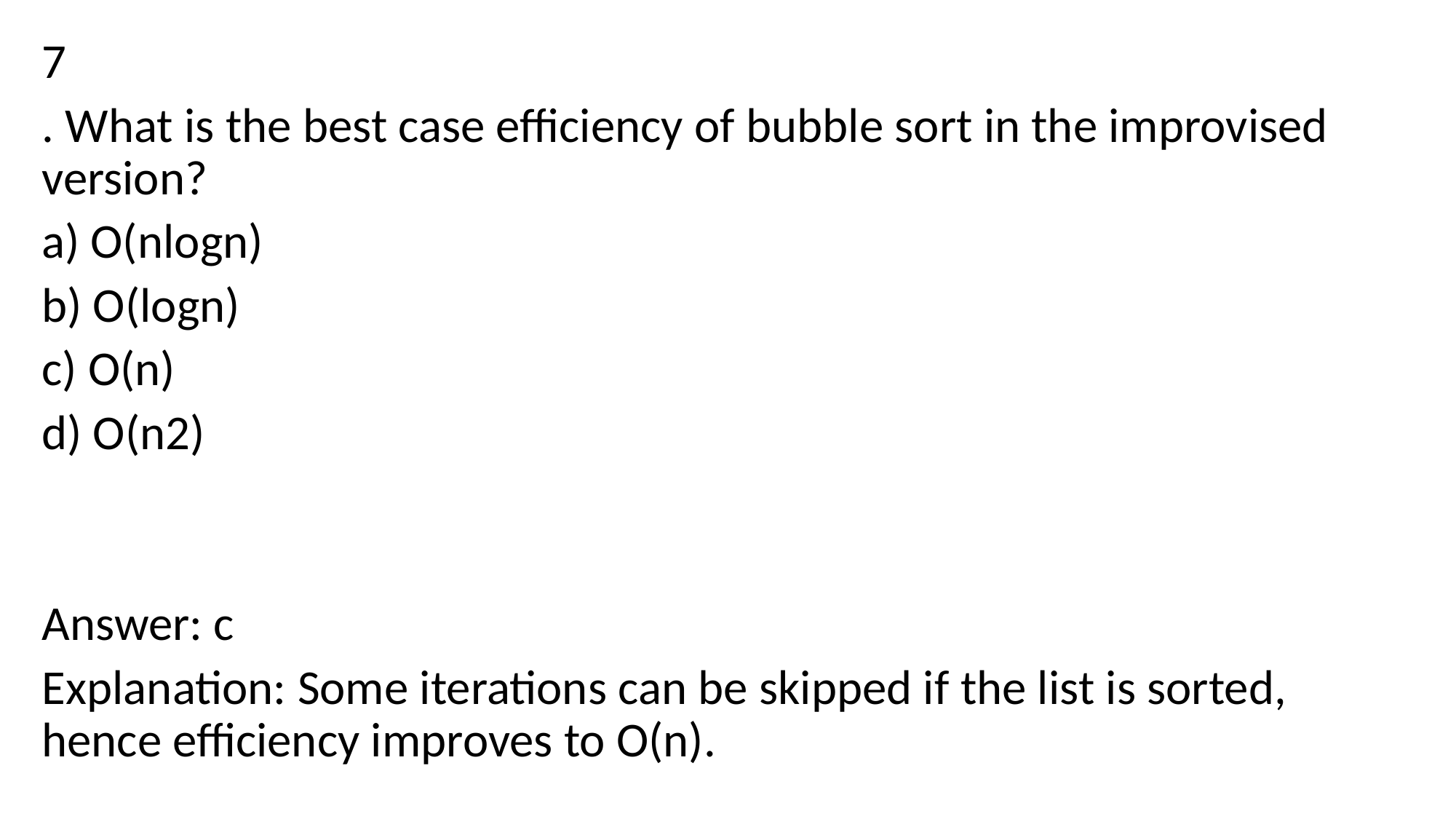

7
. What is the best case efficiency of bubble sort in the improvised version?
a) O(nlogn)
b) O(logn)
c) O(n)
d) O(n2)

Answer: c
Explanation: Some iterations can be skipped if the list is sorted, hence efficiency improves to O(n).